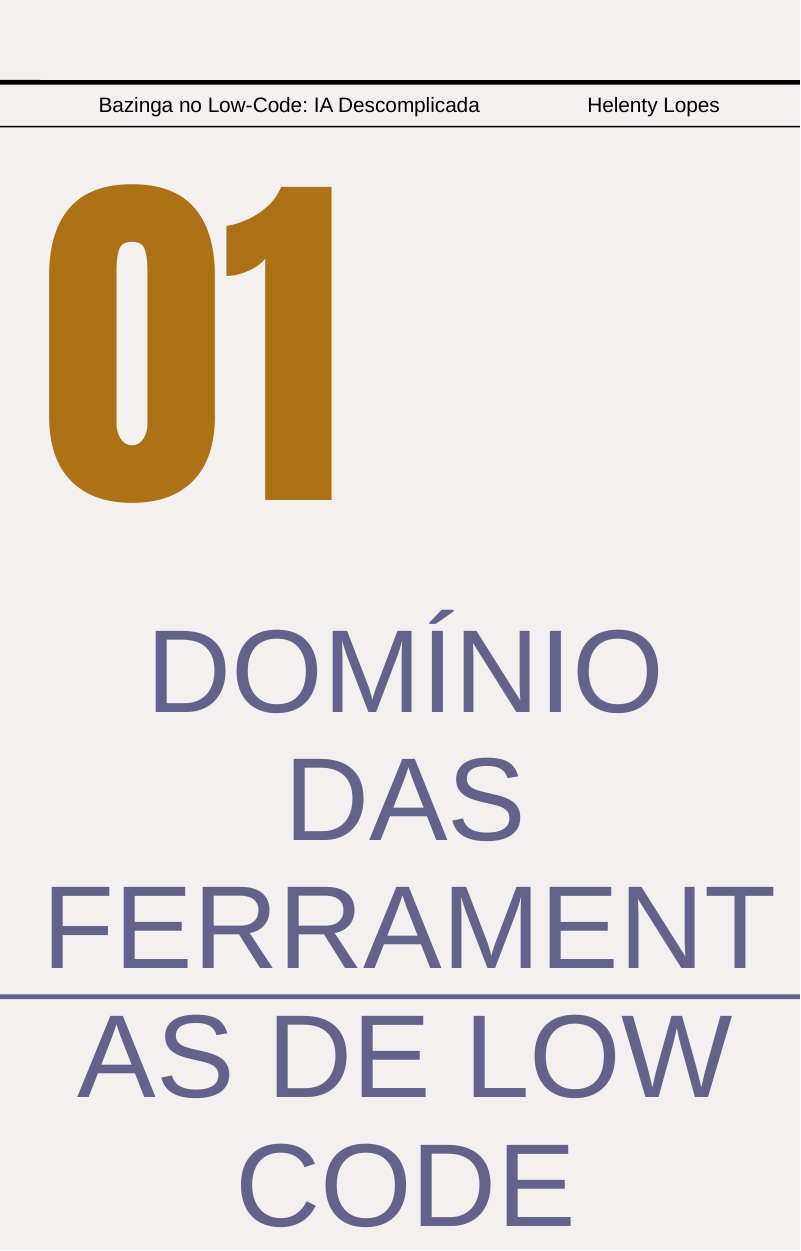

Bazinga no Low-Code: IA Descomplicada
Helenty Lopes

01
DOMÍNIO DAS FERRAMENTAS DE LOW CODE